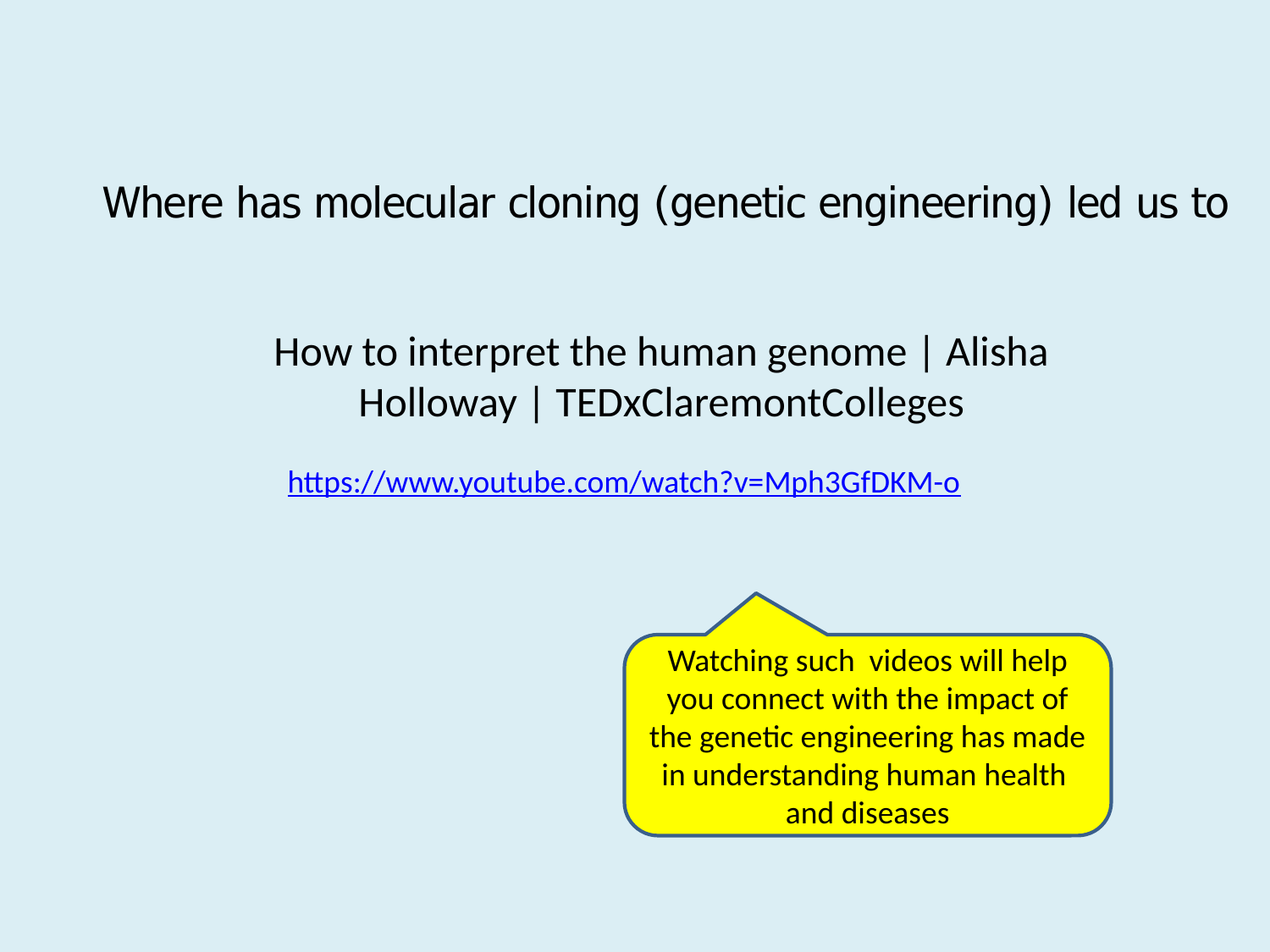

Where has molecular cloning (genetic engineering) led us to
How to interpret the human genome | Alisha Holloway | TEDxClaremontColleges
https://www.youtube.com/watch?v=Mph3GfDKM-o

Watching such  videos will help you connect with the impact of the genetic engineering has made in understanding human health  and diseases